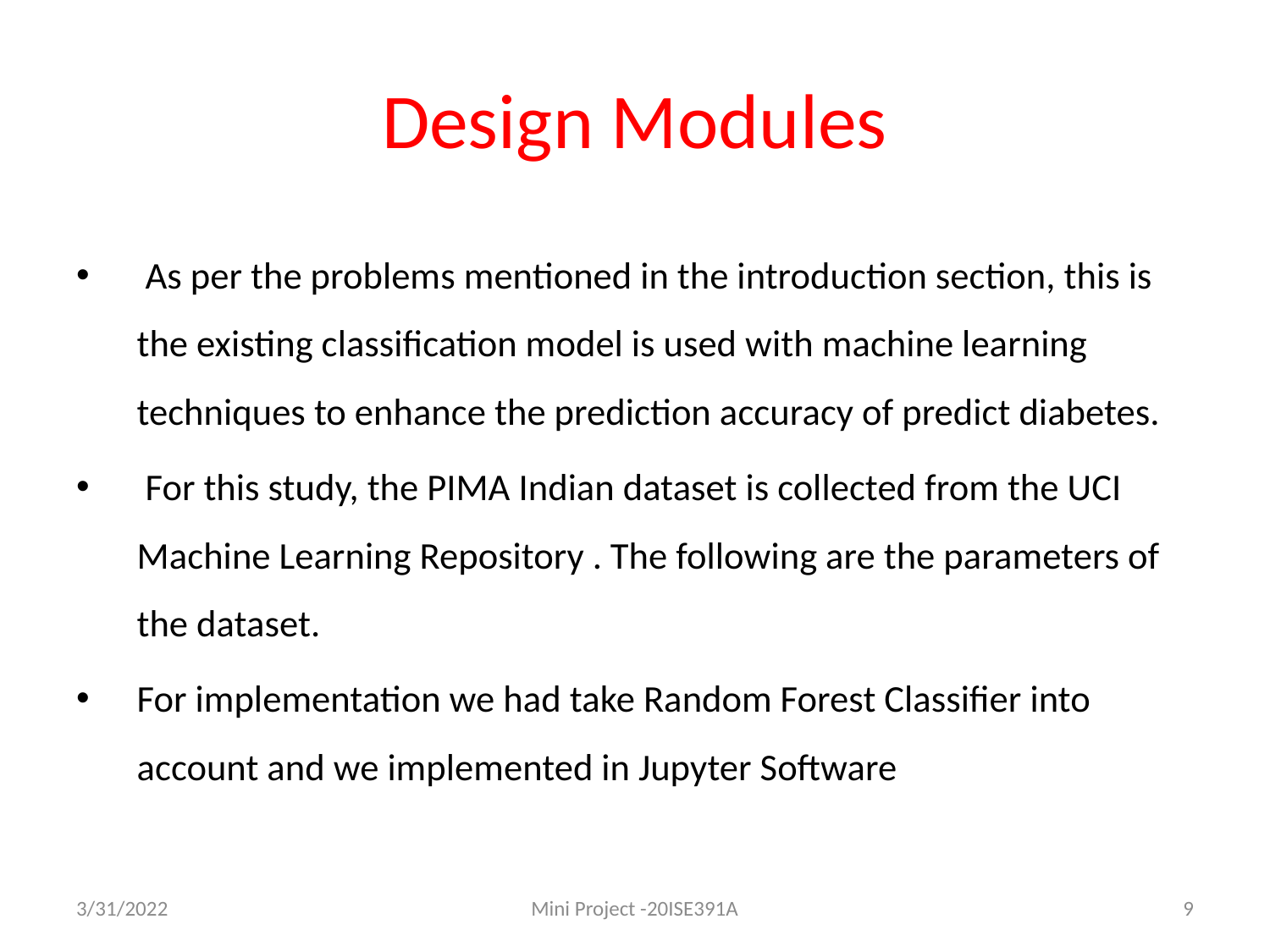

# Design Modules
 As per the problems mentioned in the introduction section, this is the existing classification model is used with machine learning techniques to enhance the prediction accuracy of predict diabetes.
 For this study, the PIMA Indian dataset is collected from the UCI Machine Learning Repository . The following are the parameters of the dataset.
For implementation we had take Random Forest Classifier into account and we implemented in Jupyter Software

3/31/2022
Mini Project -20ISE391A
9